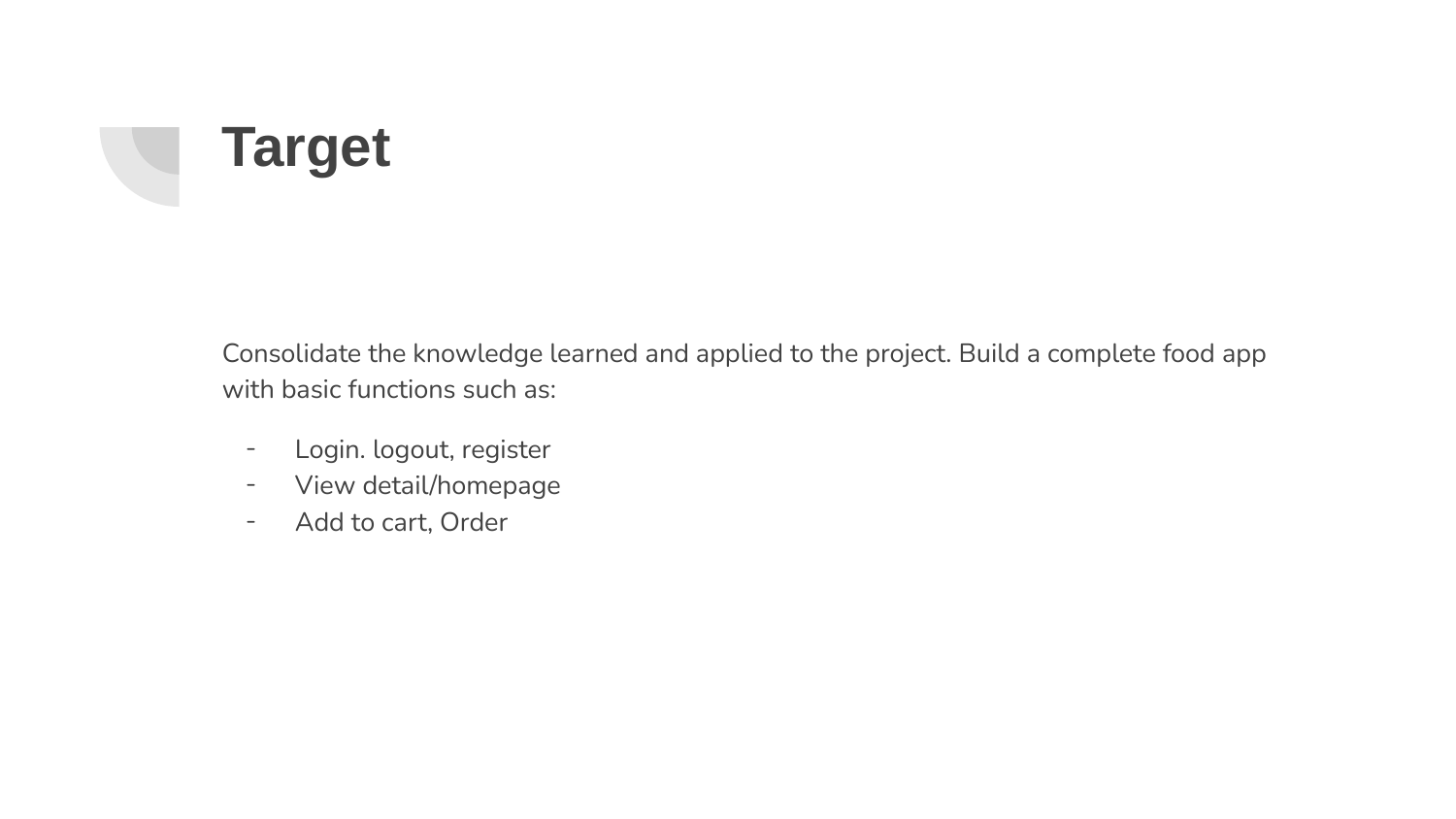

# Target
Consolidate the knowledge learned and applied to the project. Build a complete food app with basic functions such as:
Login. logout, register
View detail/homepage
Add to cart, Order